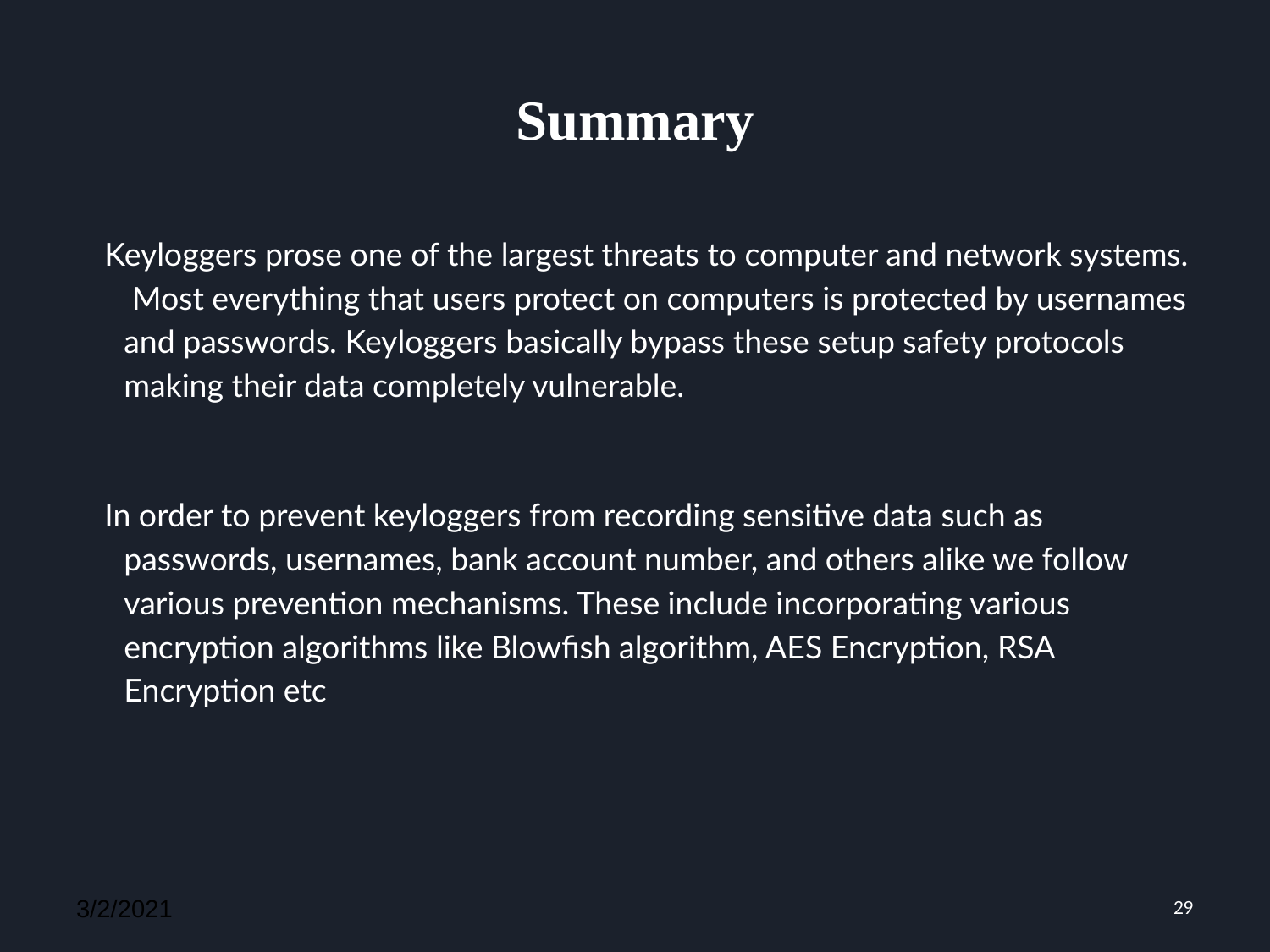

# Summary
Keyloggers prose one of the largest threats to computer and network systems.  Most everything that users protect on computers is protected by usernames and passwords. Keyloggers basically bypass these setup safety protocols making their data completely vulnerable.

In order to prevent keyloggers from recording sensitive data such as passwords, usernames, bank account number, and others alike we follow various prevention mechanisms. These include incorporating various encryption algorithms like Blowfish algorithm, AES Encryption, RSA Encryption etc

3/2/2021
29